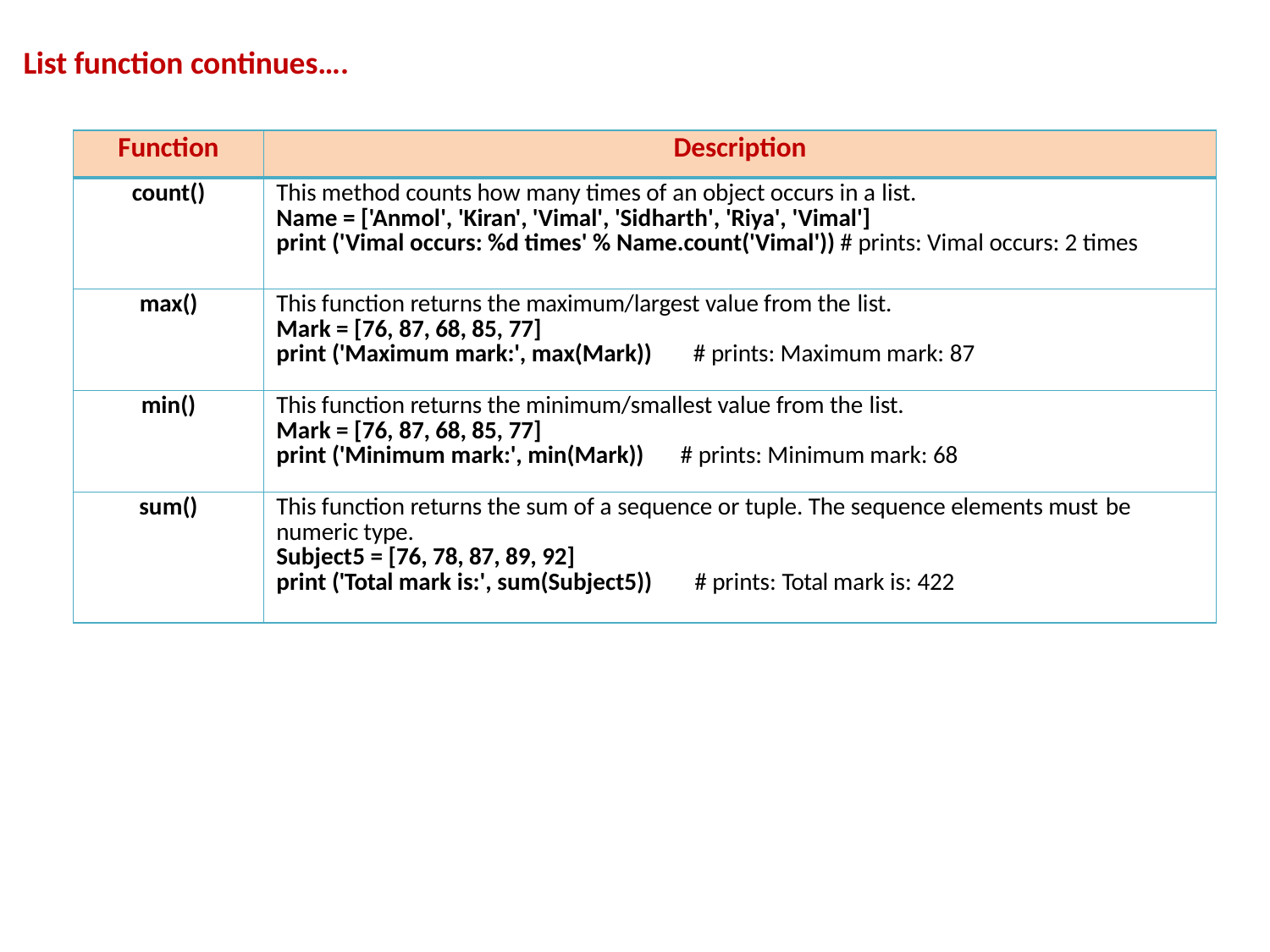

List function continues….
| Function | Description |
| --- | --- |
| count() | This method counts how many times of an object occurs in a list. Name = ['Anmol', 'Kiran', 'Vimal', 'Sidharth', 'Riya', 'Vimal'] print ('Vimal occurs: %d times' % Name.count('Vimal')) # prints: Vimal occurs: 2 times |
| max() | This function returns the maximum/largest value from the list. Mark = [76, 87, 68, 85, 77] print ('Maximum mark:', max(Mark)) # prints: Maximum mark: 87 |
| min() | This function returns the minimum/smallest value from the list. Mark = [76, 87, 68, 85, 77] print ('Minimum mark:', min(Mark)) # prints: Minimum mark: 68 |
| sum() | This function returns the sum of a sequence or tuple. The sequence elements must be numeric type. Subject5 = [76, 78, 87, 89, 92] print ('Total mark is:', sum(Subject5)) # prints: Total mark is: 422 |